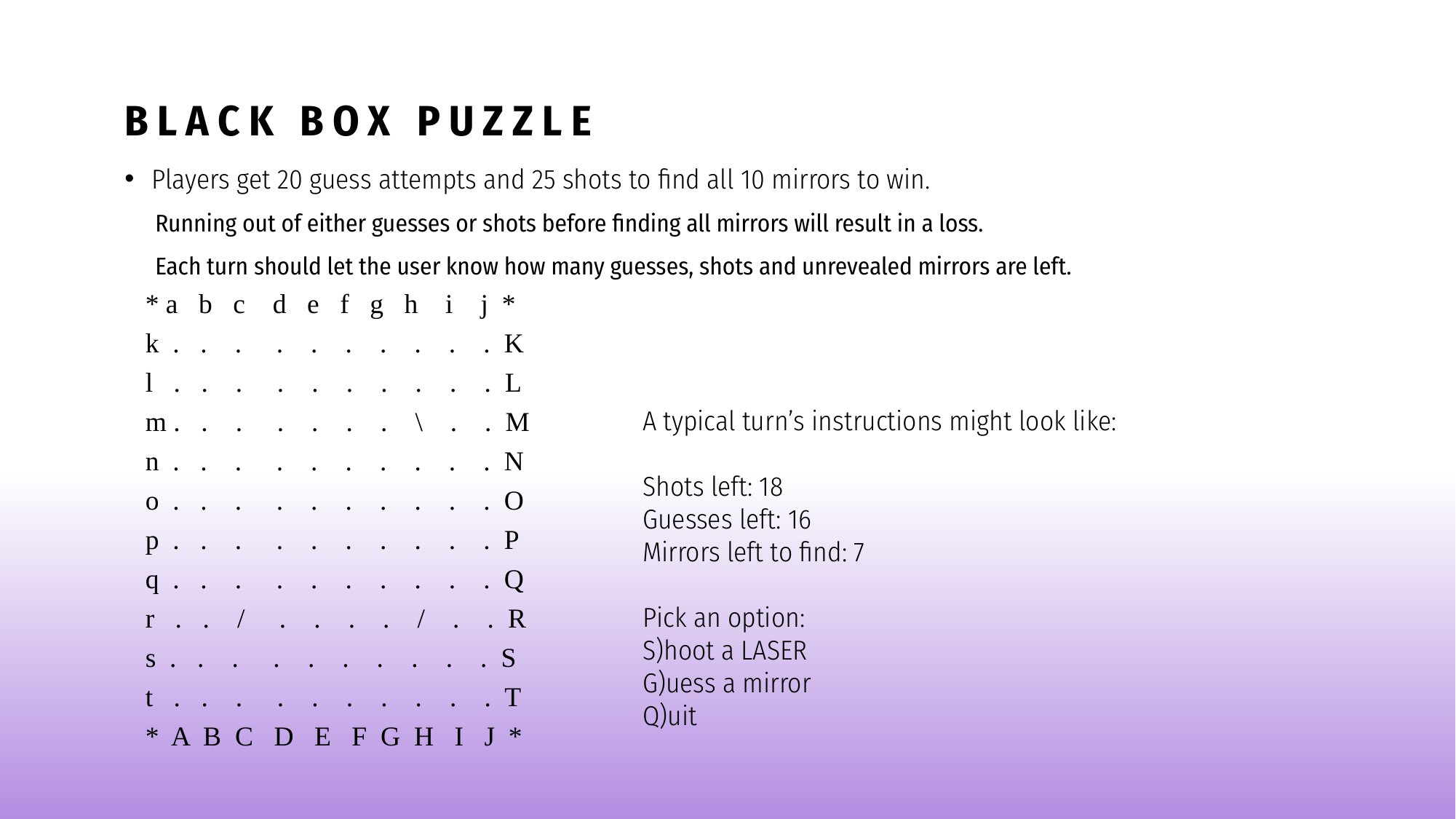

# Black Box puzzle
Players get 20 guess attempts and 25 shots to find all 10 mirrors to win.
Running out of either guesses or shots before finding all mirrors will result in a loss.
Each turn should let the user know how many guesses, shots and unrevealed mirrors are left.
   * a   b   c    d   e   f   g   h    i    j  *
   k  .   .    .     .    .    .    .    .    .    .  K
   l   .   .    .     .    .    .    .    .    .    .  L
   m .   .    .     .    .    .    .    \    .    .  M
   n  .   .    .     .    .    .    .    .    .    .  N
   o  .   .    .     .    .    .    .    .    .    .  O
   p  .   .    .     .    .    .    .    .    .    .  P
   q  .   .    .     .    .    .    .    .    .    .  Q
   r   .   .    /     .    .    .    .    /    .    .  R
   s  .   .    .     .    .    .    .    .    .    .  S
   t   .   .    .     .    .    .    .    .    .    .  T
   *  A  B  C   D   E   F  G  H   I   J  *

A typical turn’s instructions might look like:

Shots left: 18
Guesses left: 16
Mirrors left to find: 7

Pick an option:
S)hoot a LASER
G)uess a mirror
Q)uit